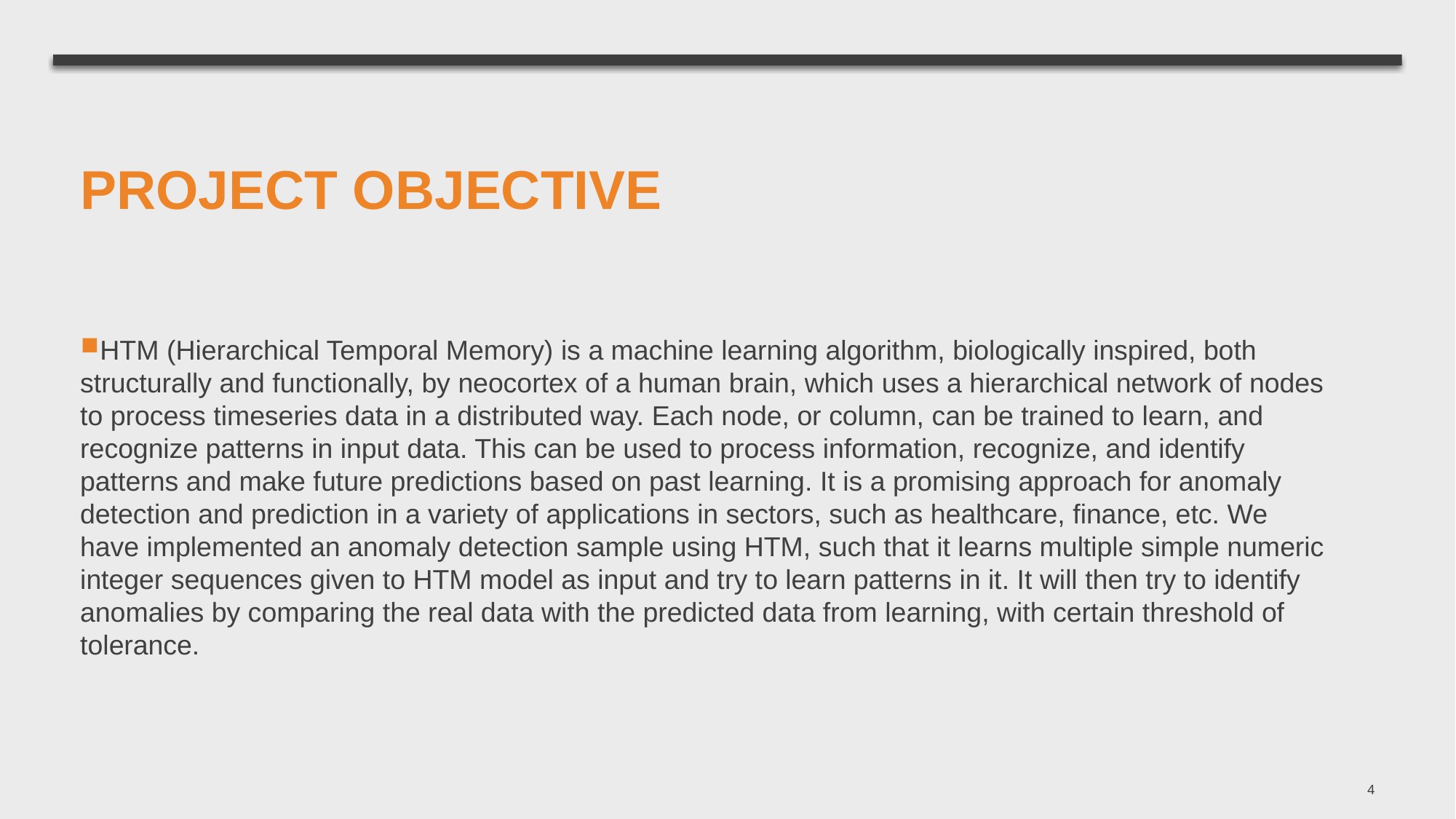

PROject objective
HTM (Hierarchical Temporal Memory) is a machine learning algorithm, biologically inspired, both structurally and functionally, by neocortex of a human brain, which uses a hierarchical network of nodes to process timeseries data in a distributed way. Each node, or column, can be trained to learn, and recognize patterns in input data. This can be used to process information, recognize, and identify patterns and make future predictions based on past learning. It is a promising approach for anomaly detection and prediction in a variety of applications in sectors, such as healthcare, finance, etc. We have implemented an anomaly detection sample using HTM, such that it learns multiple simple numeric integer sequences given to HTM model as input and try to learn patterns in it. It will then try to identify anomalies by comparing the real data with the predicted data from learning, with certain threshold of tolerance.
4